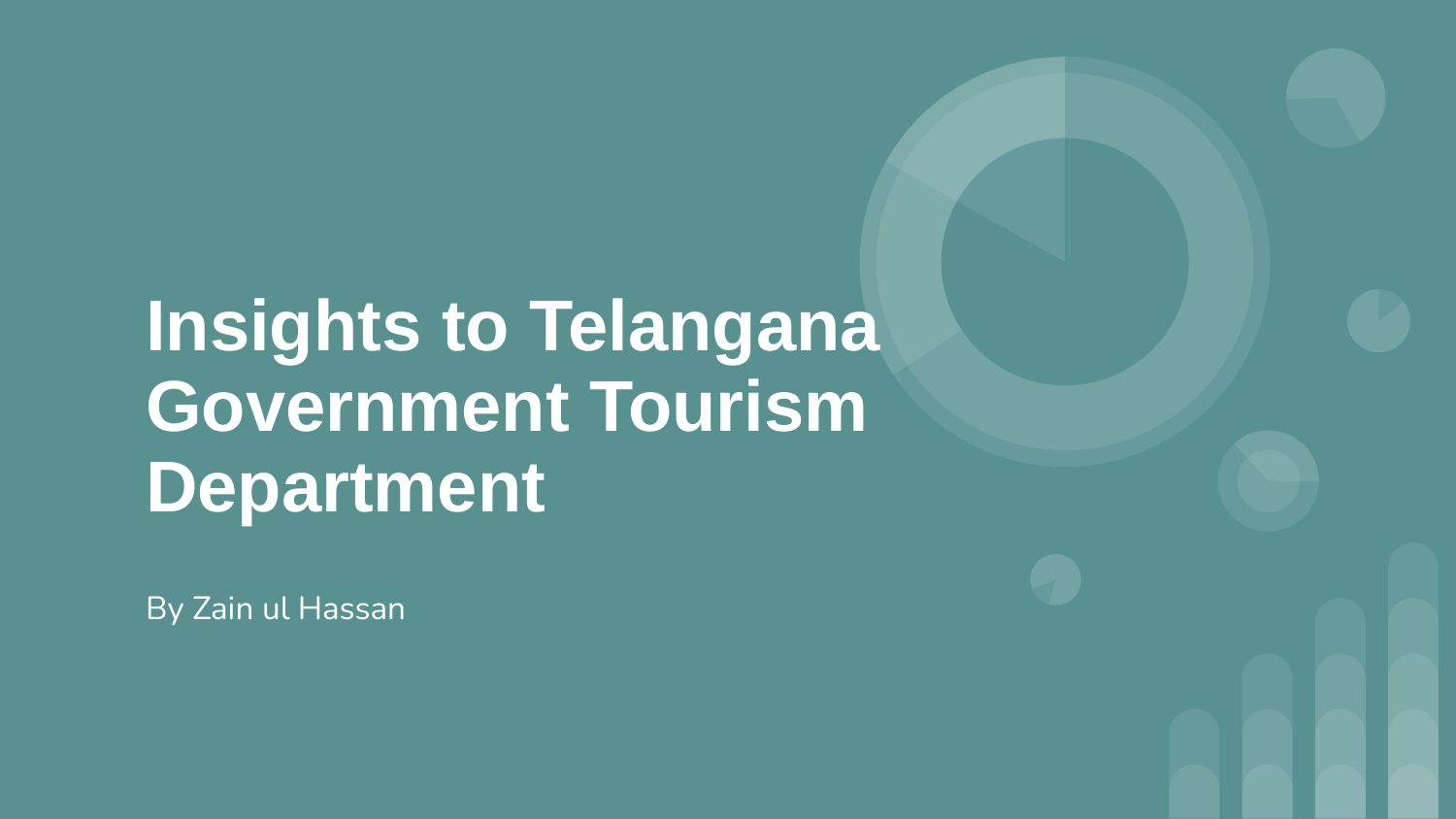

# Insights to Telangana Government Tourism Department
By Zain ul Hassan